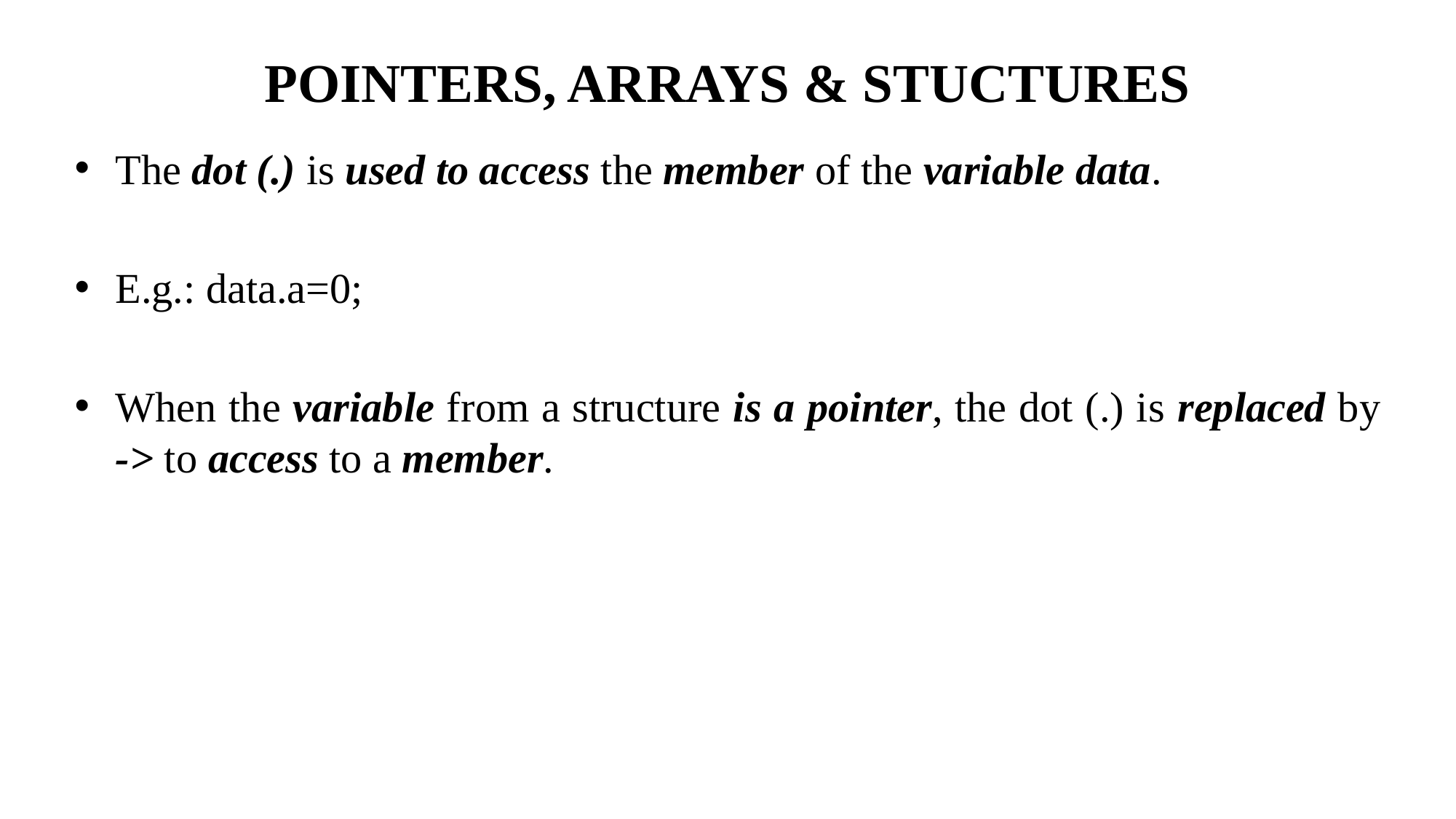

# POINTERS, ARRAYS & STUCTURES
The dot (.) is used to access the member of the variable data.

E.g.: data.a=0;

When the variable from a structure is a pointer, the dot (.) is replaced by -> to access to a member.